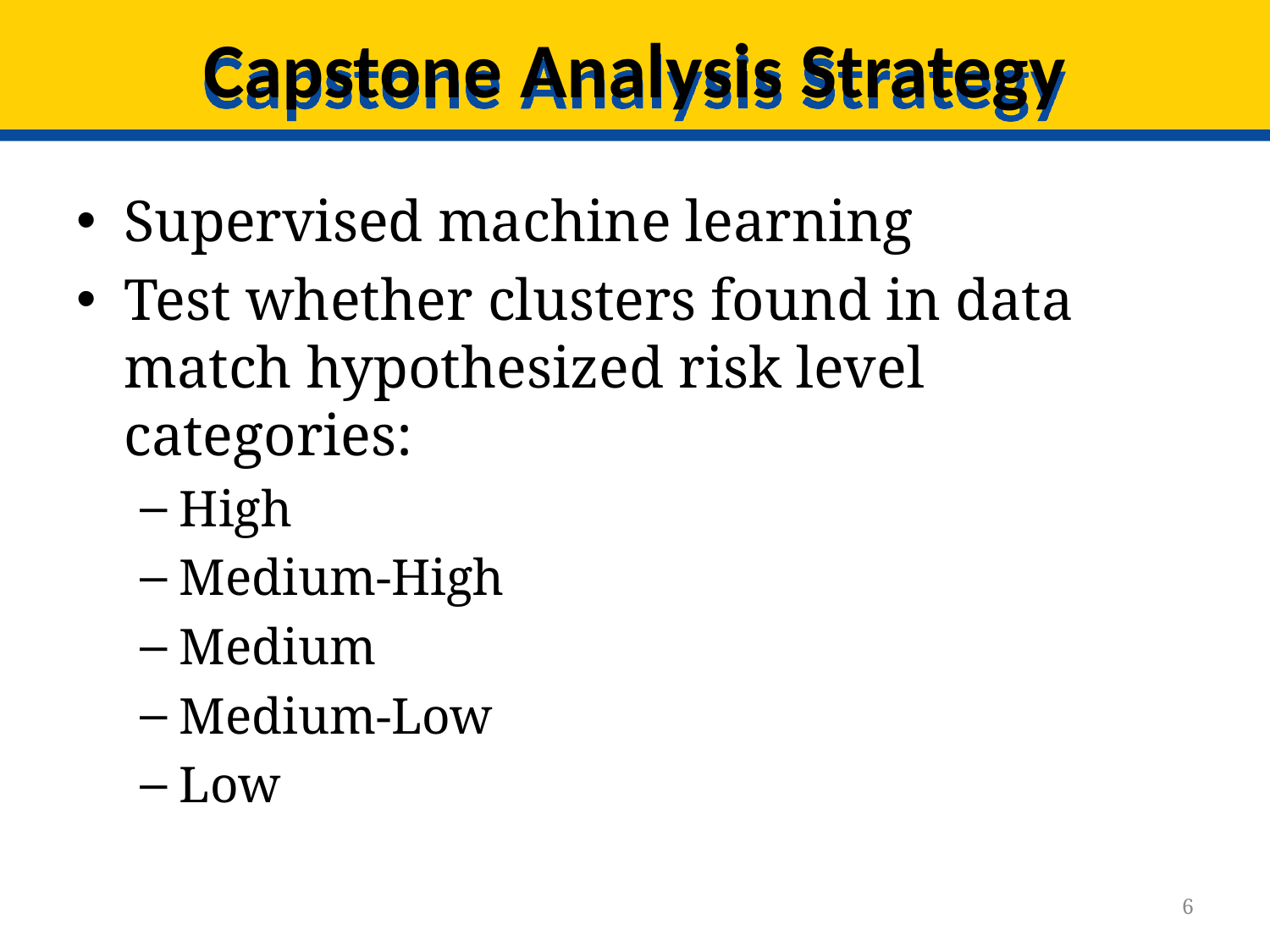

# Capstone Analysis Strategy
Supervised machine learning
Test whether clusters found in data match hypothesized risk level categories:
High
Medium-High
Medium
Medium-Low
Low
6